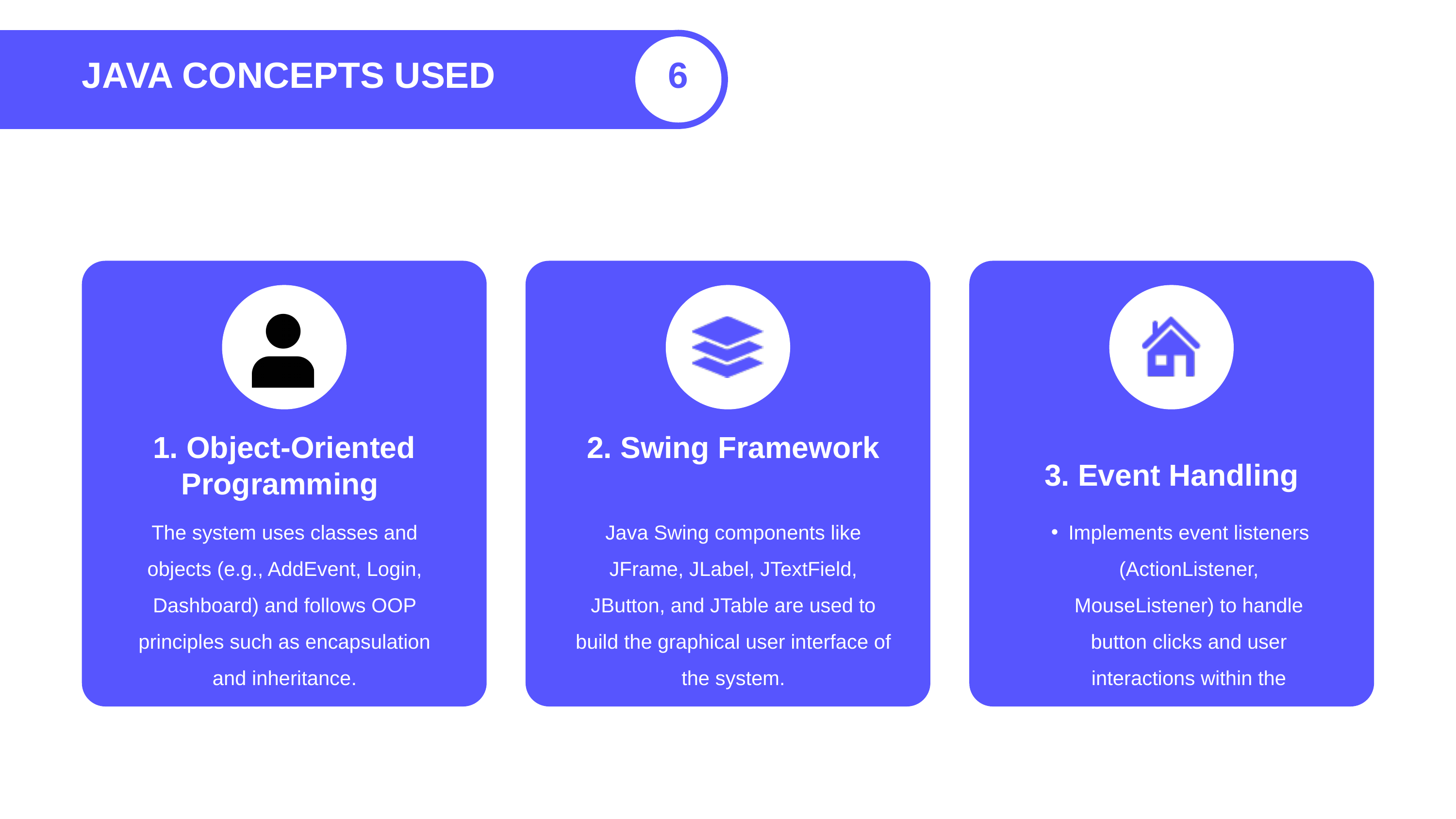

JAVA CONCEPTS USED
6

1. Object-Oriented Programming
2. Swing Framework
3. Event Handling
The system uses classes and objects (e.g., AddEvent, Login, Dashboard) and follows OOP principles such as encapsulation and inheritance.
Java Swing components like JFrame, JLabel, JTextField, JButton, and JTable are used to build the graphical user interface of the system.
Implements event listeners (ActionListener, MouseListener) to handle button clicks and user interactions within the application.